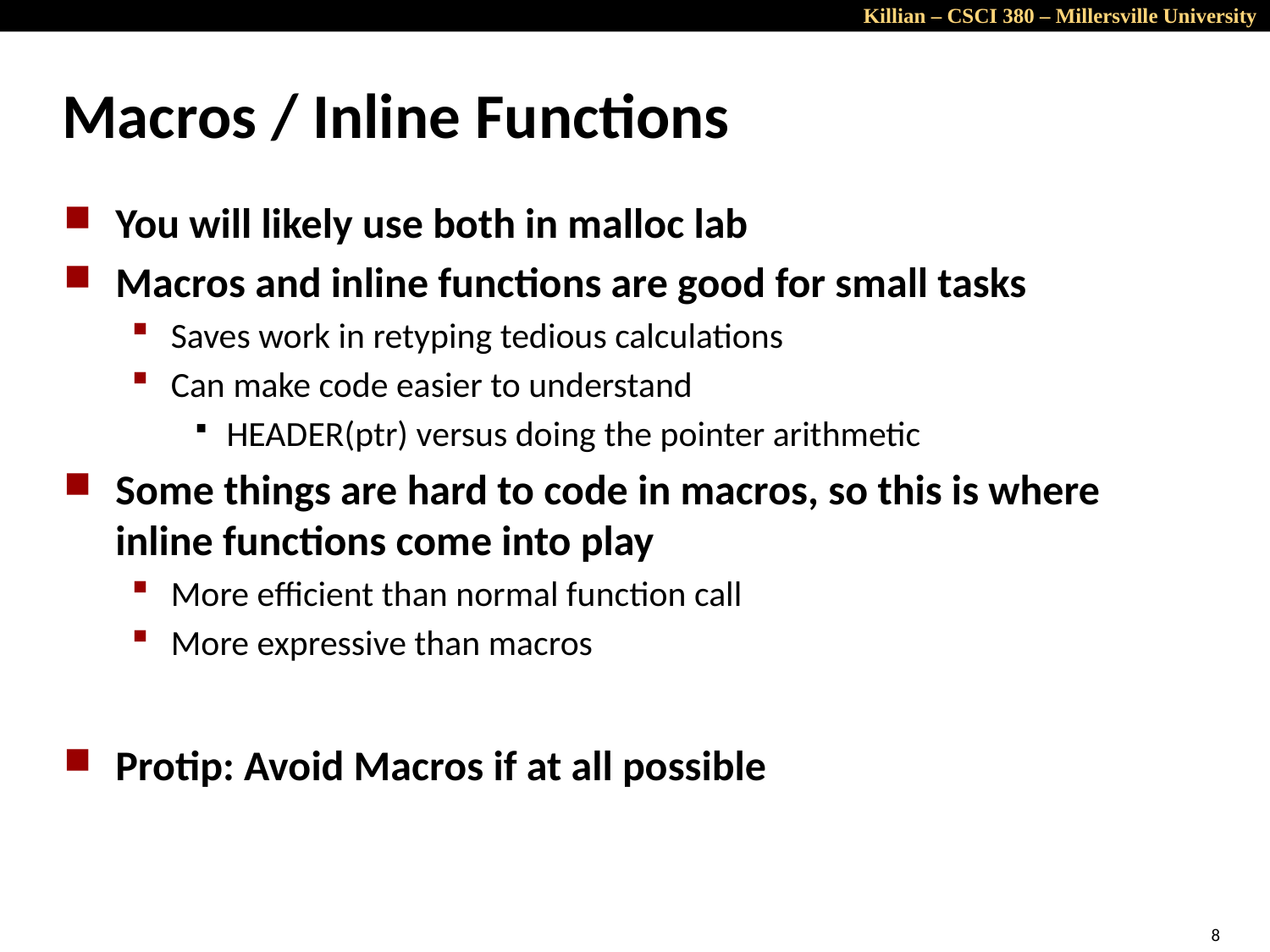

# Macros / Inline Functions
You will likely use both in malloc lab
Macros and inline functions are good for small tasks
Saves work in retyping tedious calculations
Can make code easier to understand
HEADER(ptr) versus doing the pointer arithmetic
Some things are hard to code in macros, so this is where inline functions come into play
More efficient than normal function call
More expressive than macros

Protip: Avoid Macros if at all possible